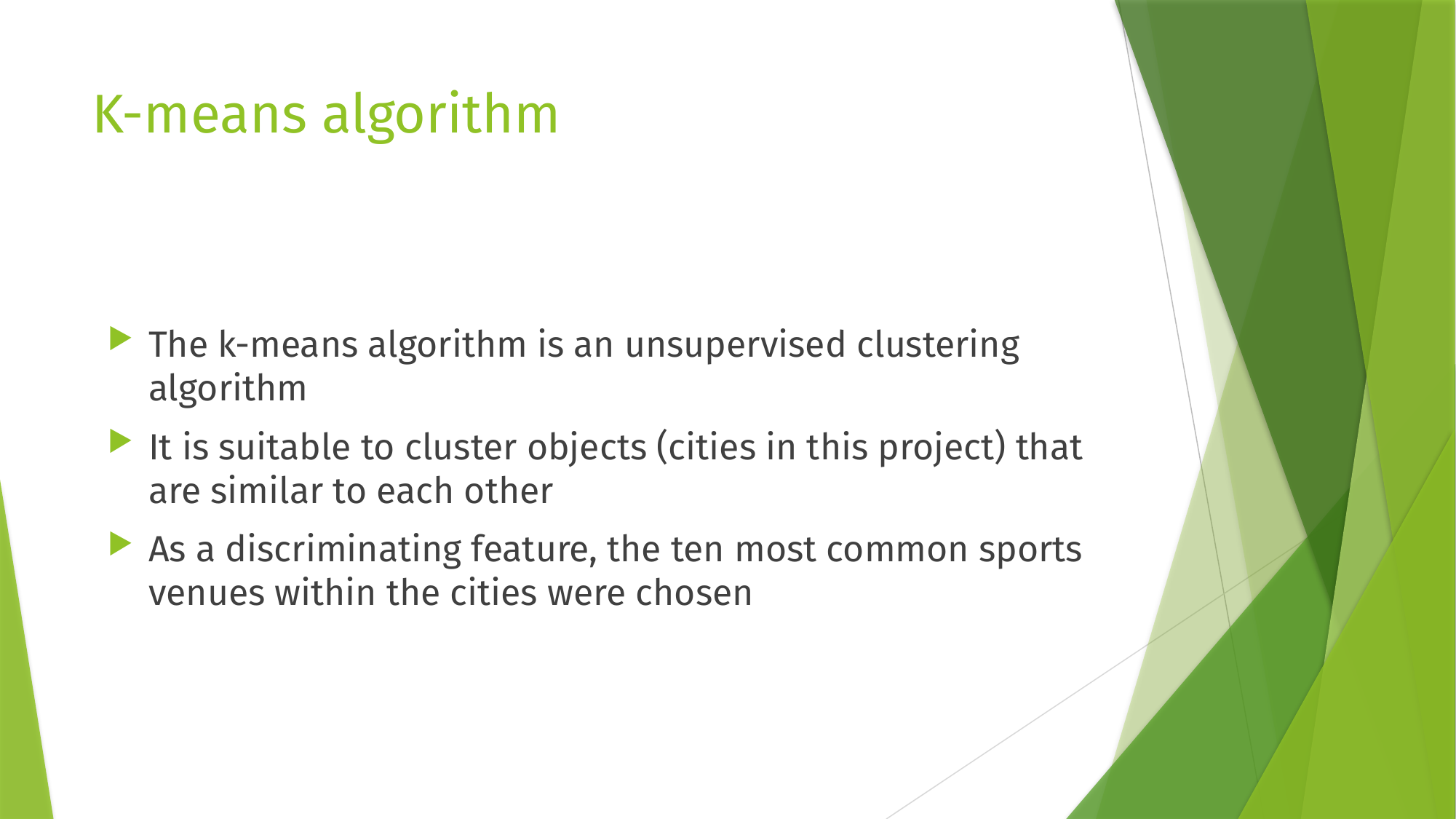

# K-means algorithm
The k-means algorithm is an unsupervised clustering algorithm
It is suitable to cluster objects (cities in this project) that are similar to each other
As a discriminating feature, the ten most common sports venues within the cities were chosen